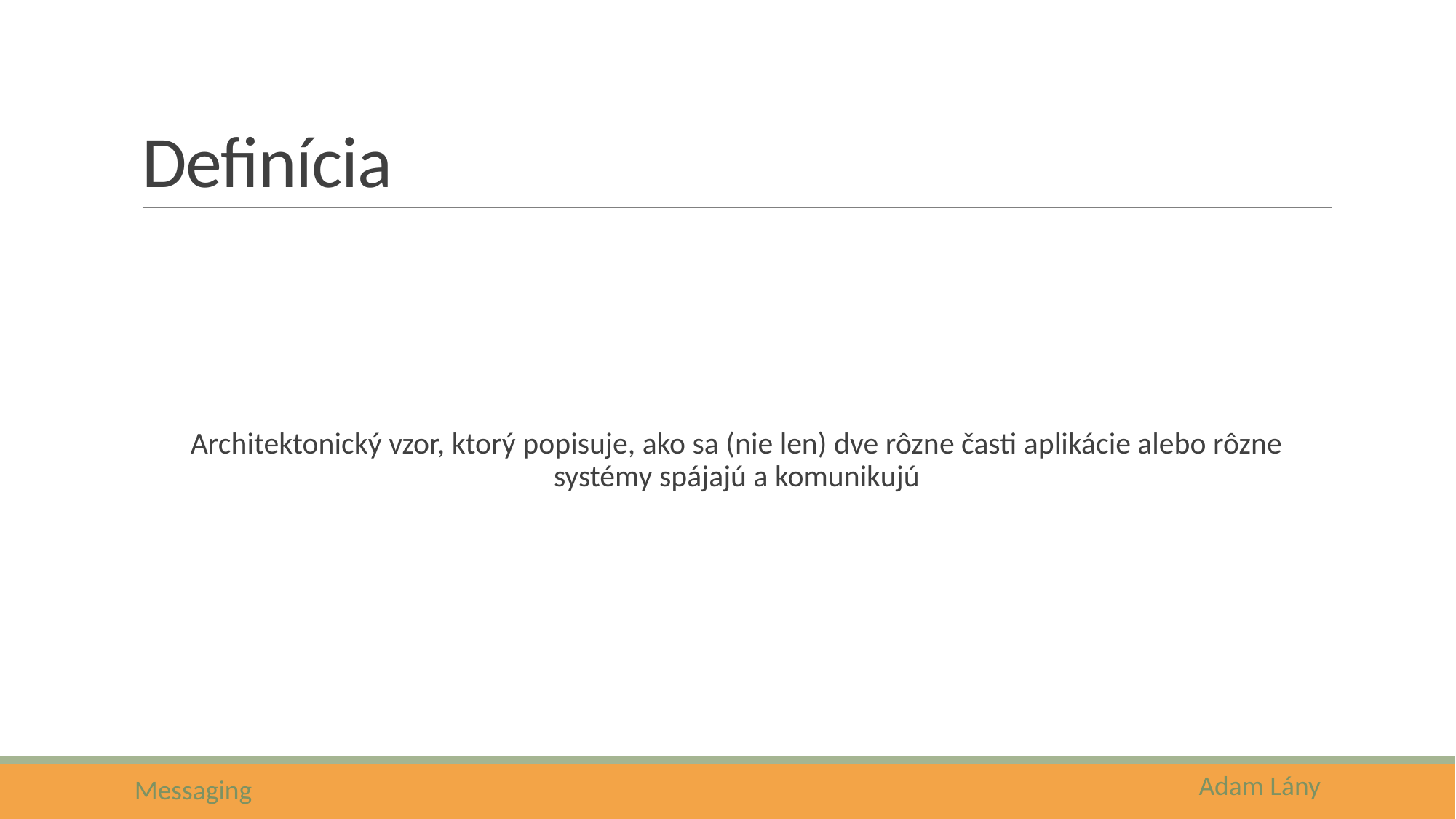

# Definícia
Architektonický vzor, ktorý popisuje, ako sa (nie len) dve rôzne časti aplikácie alebo rôzne systémy spájajú a komunikujú
Adam Lány
Messaging